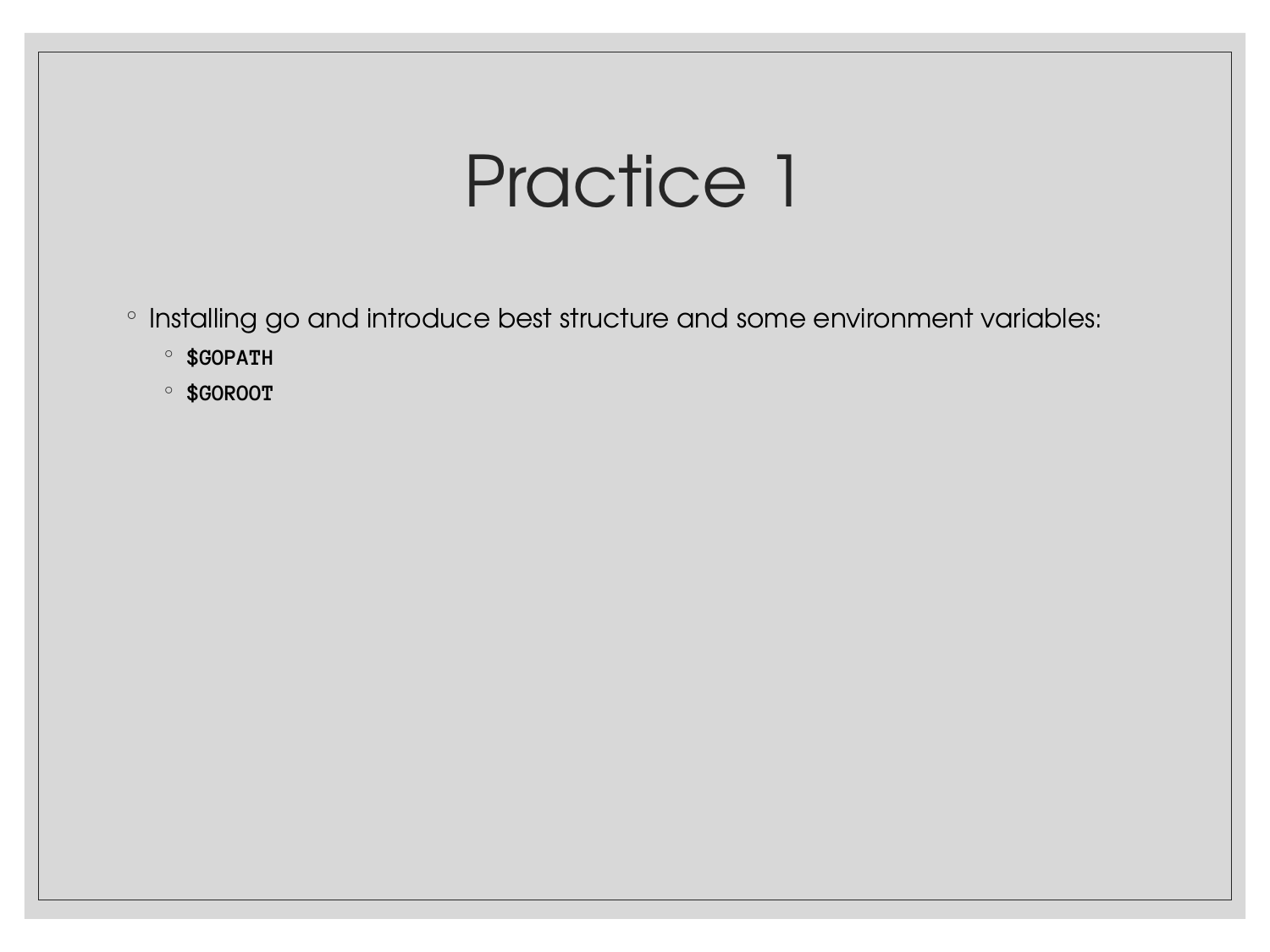

# Practice 1
Installing go and introduce best structure and some environment variables:
$GOPATH
$GOROOT